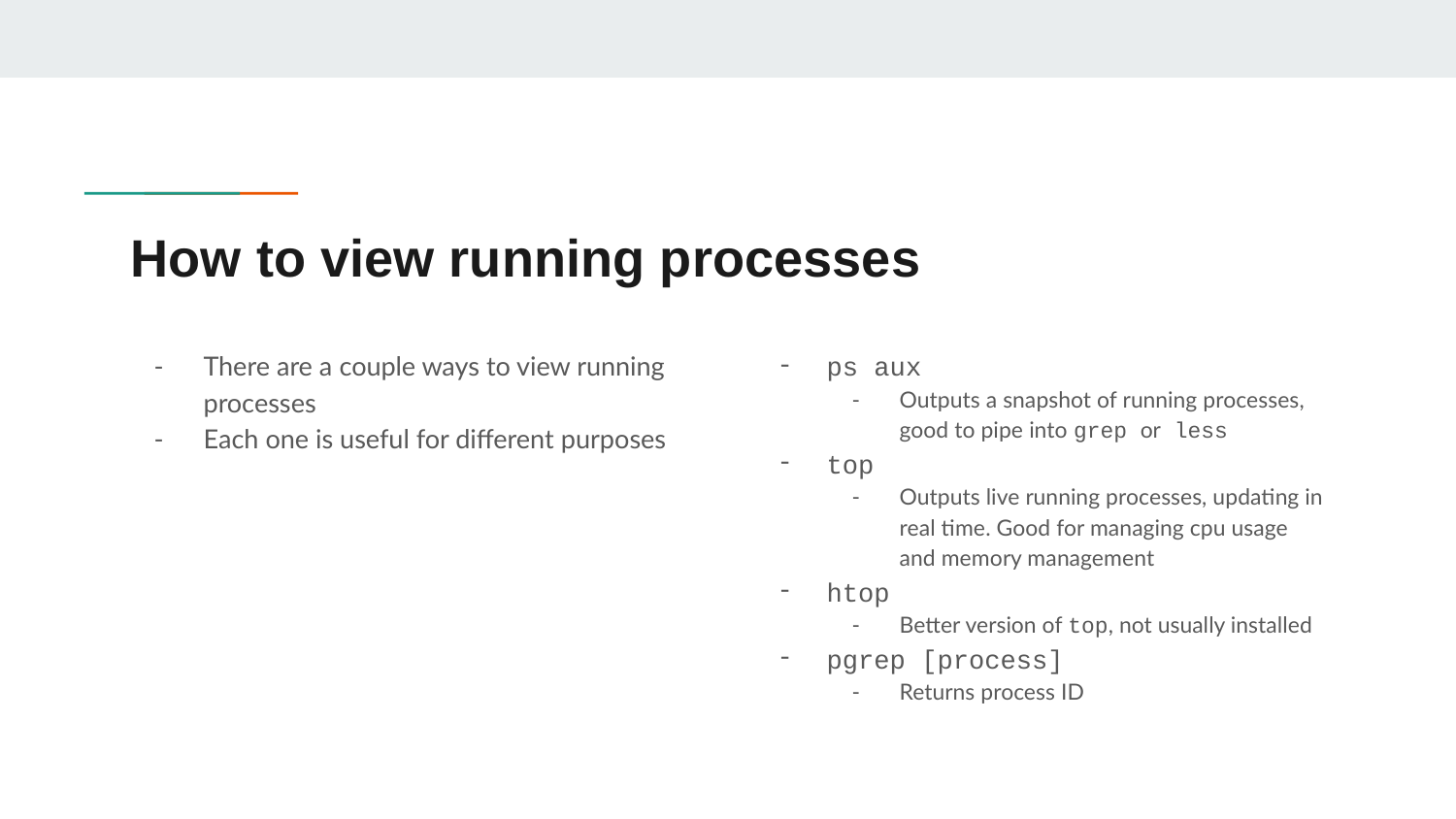

# How to view running processes
There are a couple ways to view running processes
Each one is useful for different purposes
ps aux
Outputs a snapshot of running processes, good to pipe into grep or less
top
Outputs live running processes, updating in real time. Good for managing cpu usage and memory management
htop
Better version of top, not usually installed
pgrep [process]
Returns process ID